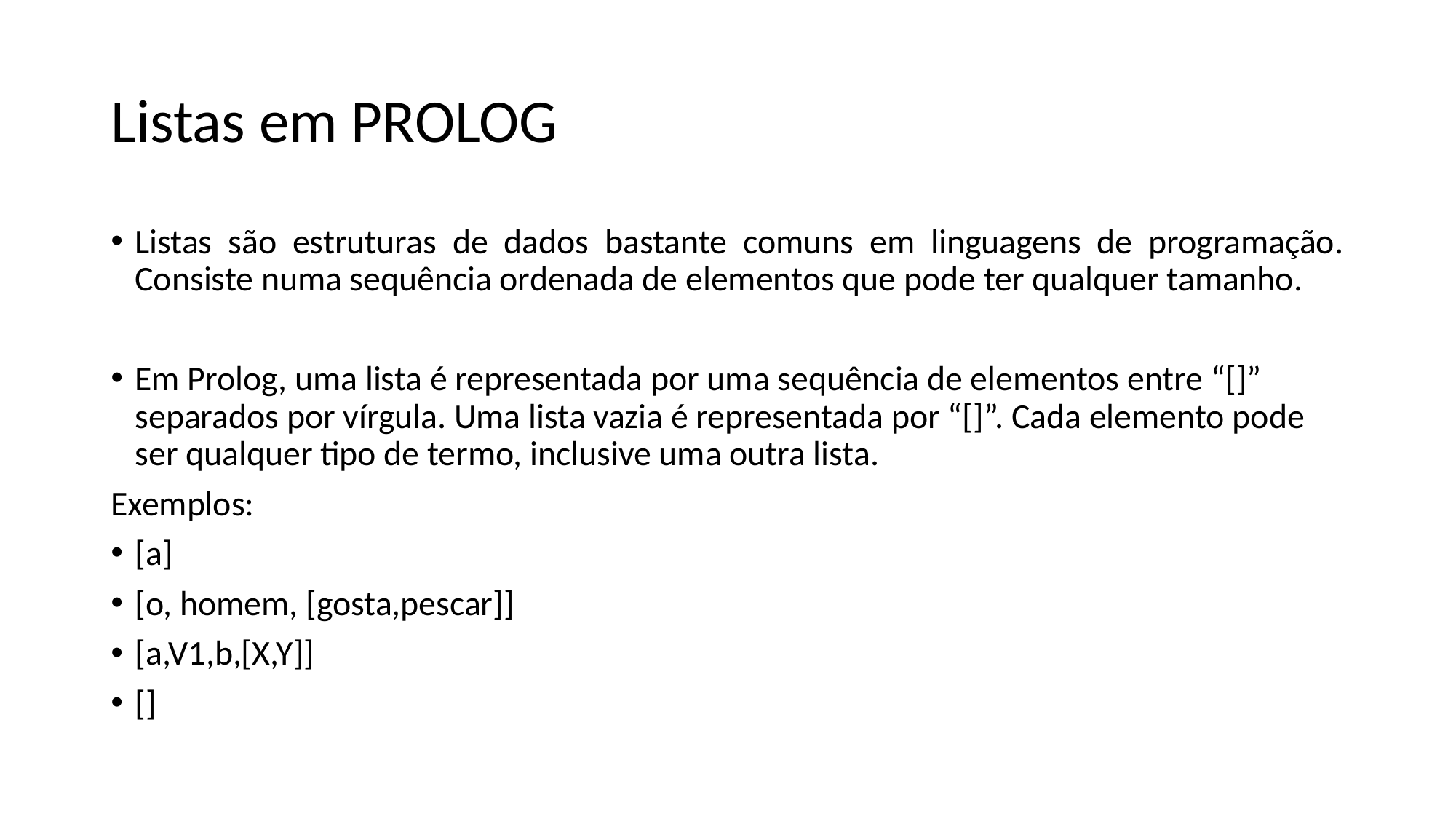

# Listas em PROLOG
Listas são estruturas de dados bastante comuns em linguagens de programação. Consiste numa sequência ordenada de elementos que pode ter qualquer tamanho.

Em Prolog, uma lista é representada por uma sequência de elementos entre “[]” separados por vírgula. Uma lista vazia é representada por “[]”. Cada elemento pode ser qualquer tipo de termo, inclusive uma outra lista.
Exemplos:
[a]
[o, homem, [gosta,pescar]]
[a,V1,b,[X,Y]]
[]